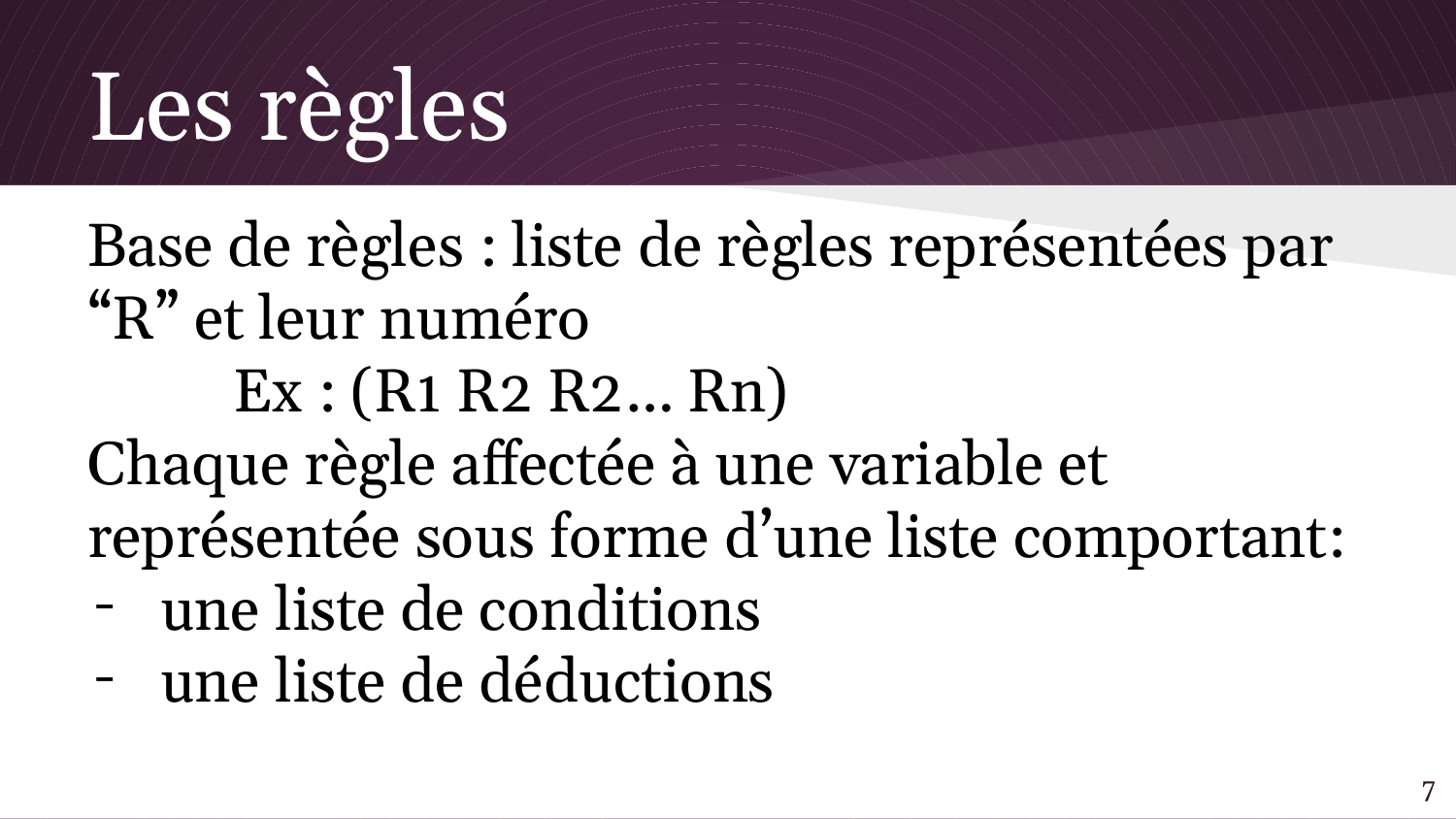

# Les règles
Base de règles : liste de règles représentées par “R” et leur numéro
	Ex : (R1 R2 R2… Rn)
Chaque règle affectée à une variable et représentée sous forme d’une liste comportant:
une liste de conditions
une liste de déductions

7